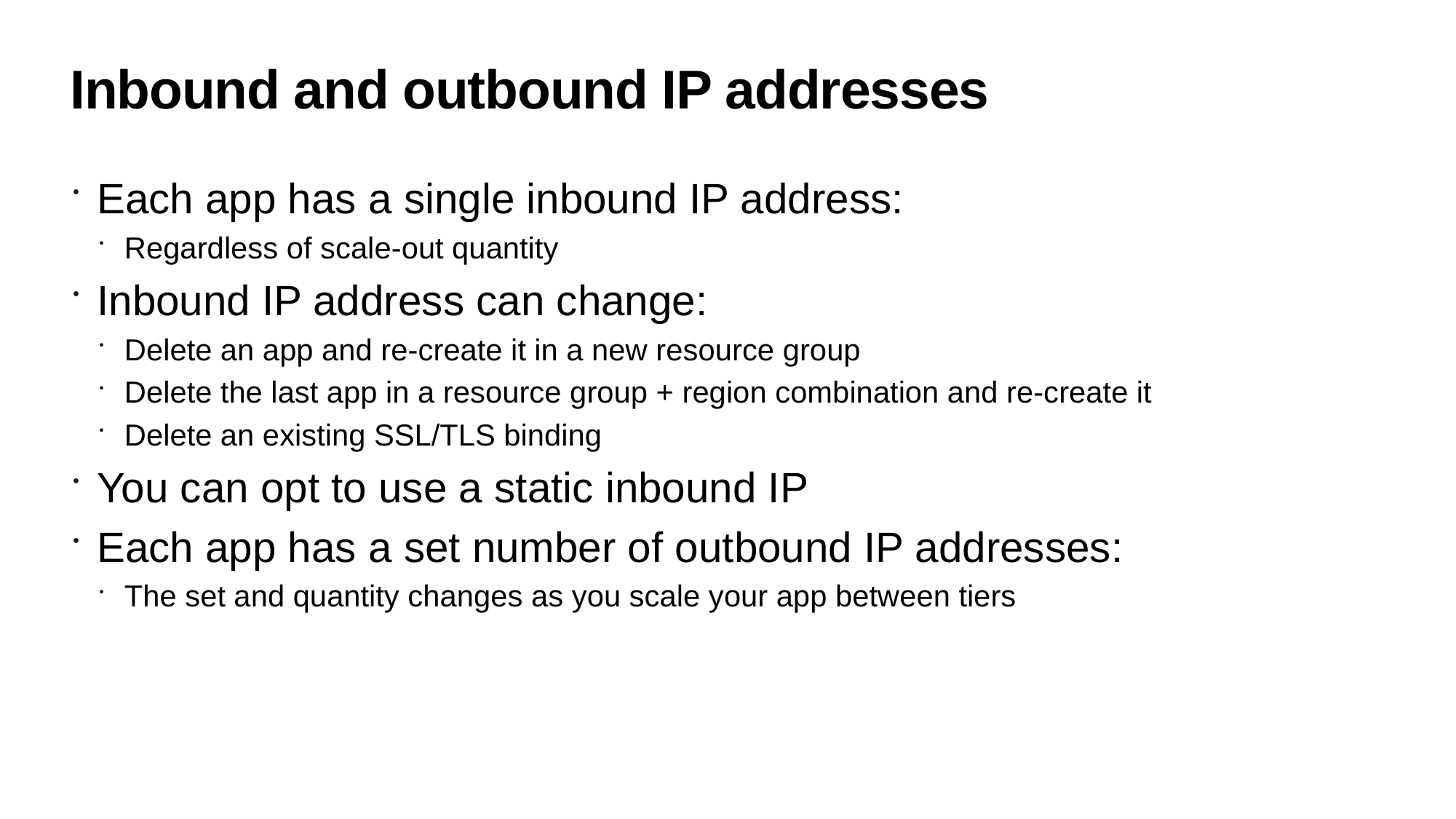

# Inbound and outbound IP addresses
Each app has a single inbound IP address:
Regardless of scale-out quantity
Inbound IP address can change:
Delete an app and re-create it in a new resource group
Delete the last app in a resource group + region combination and re-create it
Delete an existing SSL/TLS binding
You can opt to use a static inbound IP
Each app has a set number of outbound IP addresses:
The set and quantity changes as you scale your app between tiers